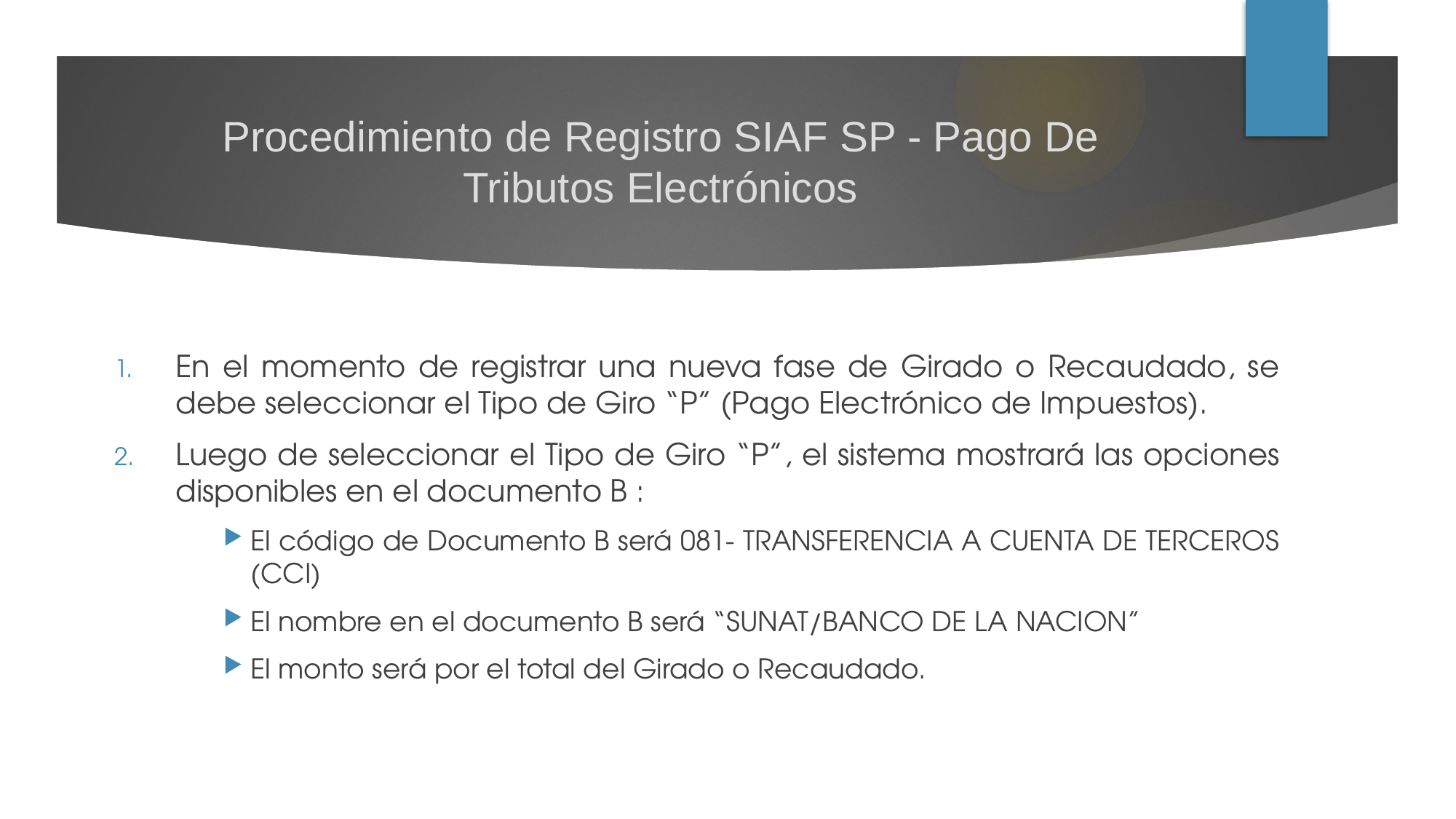

# Procedimiento de Registro SIAF SP - Pago De Tributos Electrónicos
En el momento de registrar una nueva fase de Girado o Recaudado, se debe seleccionar el Tipo de Giro “P” (Pago Electrónico de Impuestos).
Luego de seleccionar el Tipo de Giro “P”, el sistema mostrará las opciones disponibles en el documento B :
El código de Documento B será 081- TRANSFERENCIA A CUENTA DE TERCEROS (CCI)
El nombre en el documento B será “SUNAT/BANCO DE LA NACION”
El monto será por el total del Girado o Recaudado.